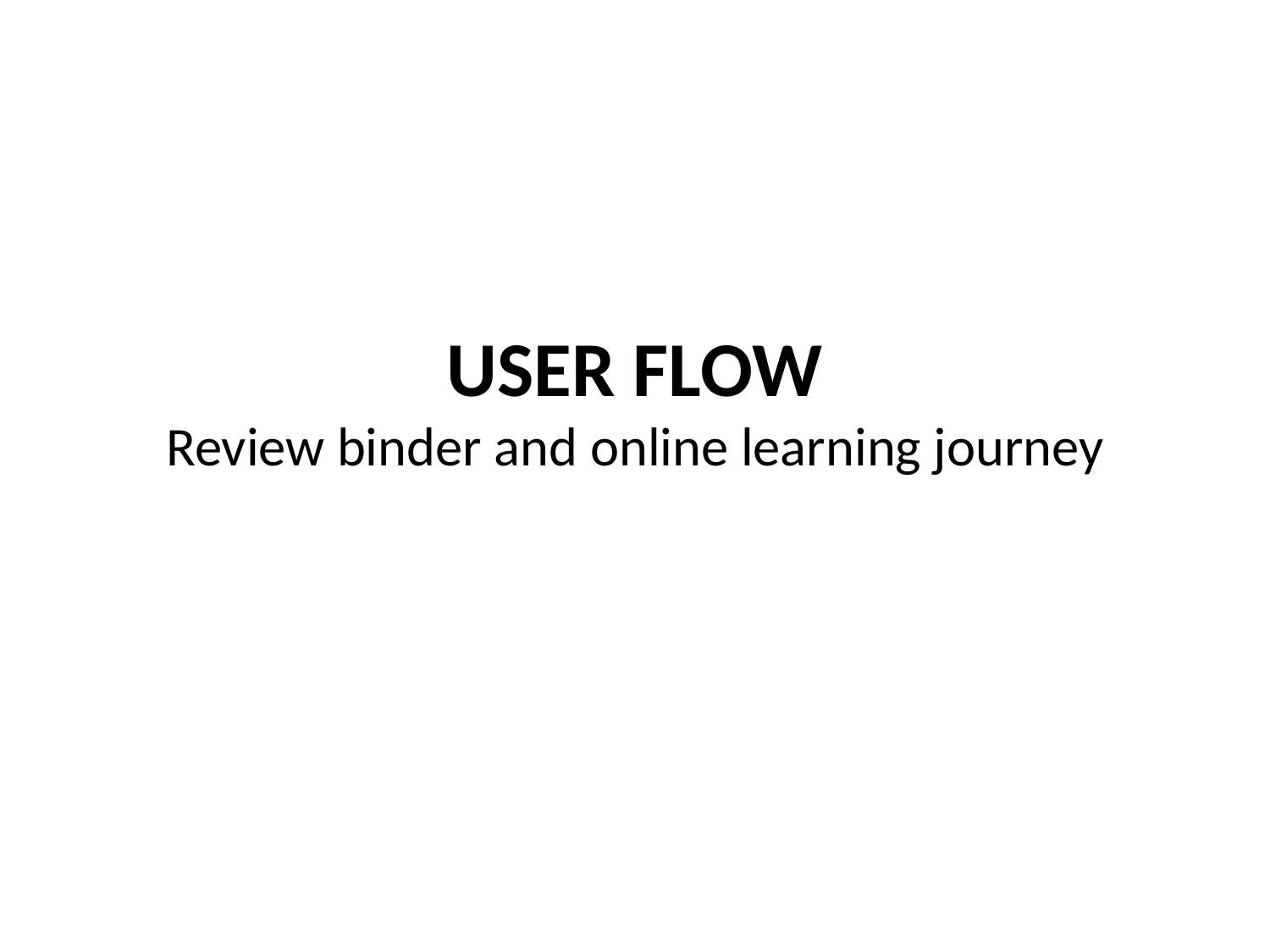

# USER FLOW Review binder and online learning journey